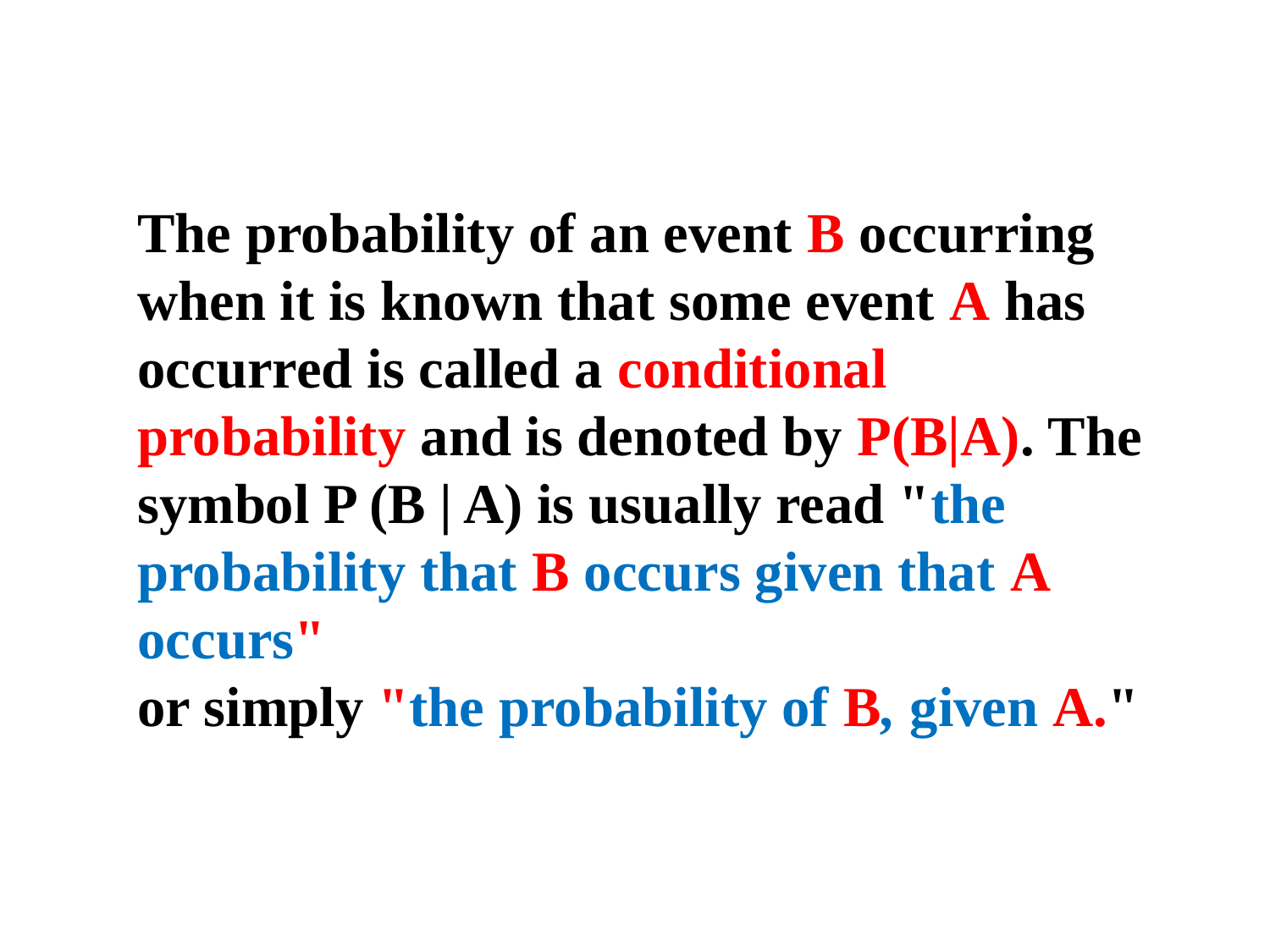

The probability of an event B occurring when it is known that some event A has occurred is called a conditional probability and is denoted by P(B|A). The
symbol P (B | A) is usually read "the probability that B occurs given that A occurs"
or simply "the probability of B, given A."